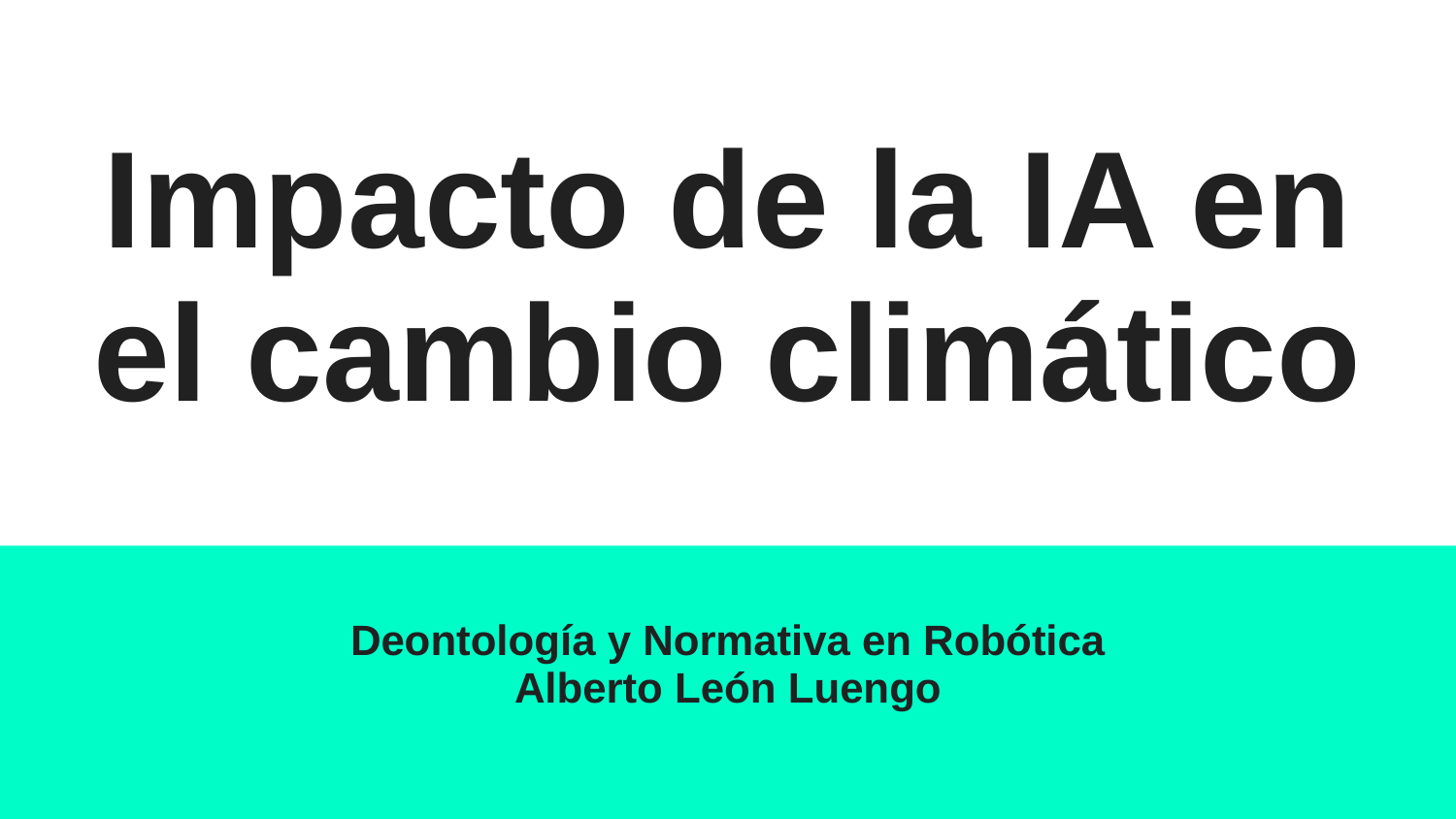

# Impacto de la IA en el cambio climático
Deontología y Normativa en Robótica
Alberto León Luengo